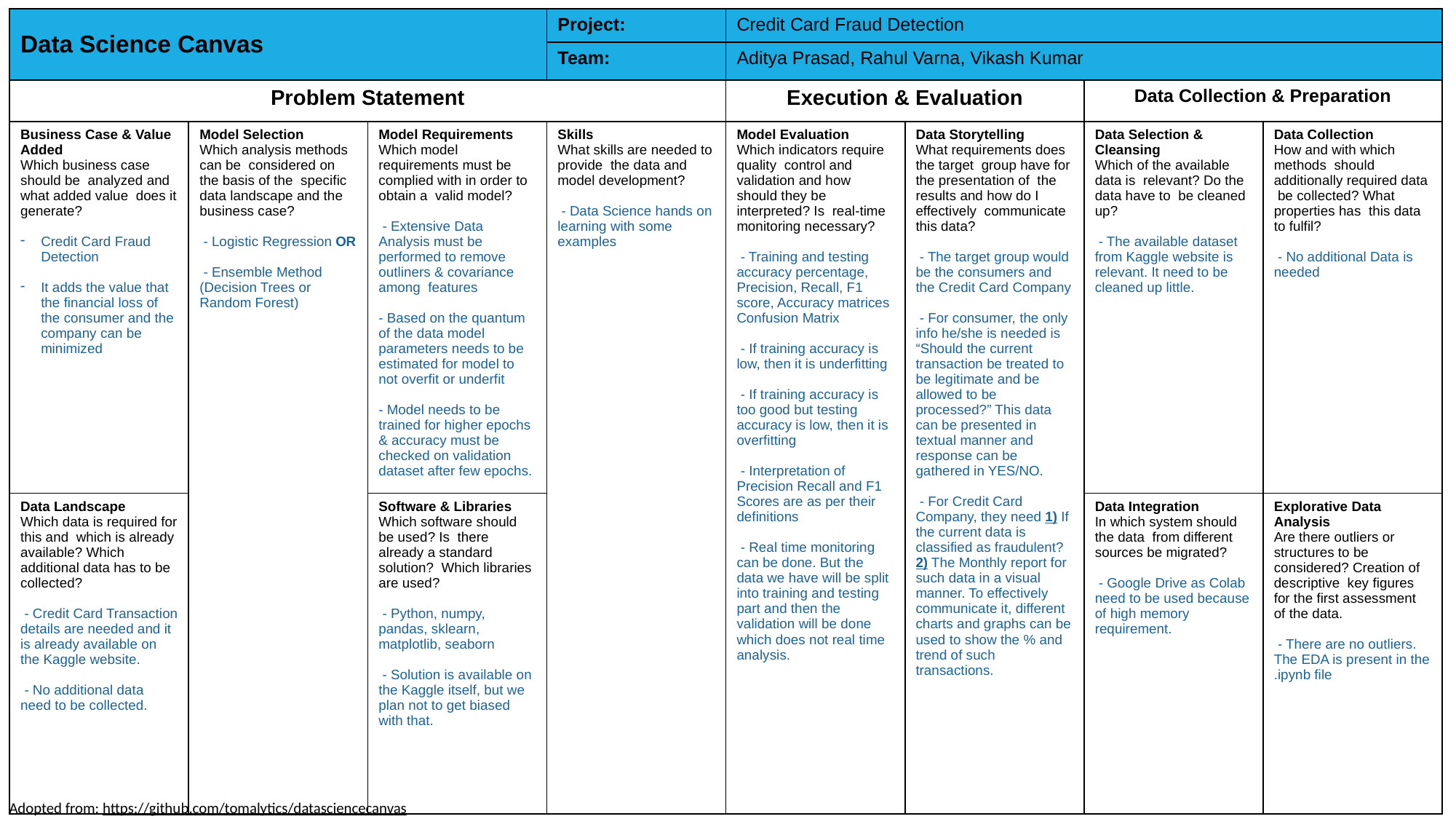

| Data Science Canvas |  |  | Project: | Credit Card Fraud Detection |  |  |  |
| --- | --- | --- | --- | --- | --- | --- | --- |
|  |  |  | Team: | Aditya Prasad, Rahul Varna, Vikash Kumar |  |  |  |
| Problem Statement |  |  |  | Execution & Evaluation |  | Data Collection & Preparation |  |
| Business Case & Value Added Which business case should be analyzed and what added value does it generate? Credit Card Fraud Detection It adds the value that the financial loss of the consumer and the company can be minimized | Model Selection Which analysis methods can be considered on the basis of the specific data landscape and the business case? - Logistic Regression OR - Ensemble Method (Decision Trees or Random Forest) | Model Requirements Which model requirements must be complied with in order to obtain a valid model? - Extensive Data Analysis must be performed to remove outliners & covariance among features - Based on the quantum of the data model parameters needs to be estimated for model to not overfit or underfit - Model needs to be trained for higher epochs & accuracy must be checked on validation dataset after few epochs. | Skills What skills are needed to provide the data and model development? - Data Science hands on learning with some examples | Model Evaluation Which indicators require quality control and validation and how should they be interpreted? Is real-time monitoring necessary? - Training and testing accuracy percentage, Precision, Recall, F1 score, Accuracy matrices Confusion Matrix - If training accuracy is low, then it is underfitting - If training accuracy is too good but testing accuracy is low, then it is overfitting - Interpretation of Precision Recall and F1 Scores are as per their definitions - Real time monitoring can be done. But the data we have will be split into training and testing part and then the validation will be done which does not real time analysis. | Data Storytelling What requirements does the target group have for the presentation of the results and how do I effectively communicate this data? - The target group would be the consumers and the Credit Card Company - For consumer, the only info he/she is needed is “Should the current transaction be treated to be legitimate and be allowed to be processed?” This data can be presented in textual manner and response can be gathered in YES/NO. - For Credit Card Company, they need 1) If the current data is classified as fraudulent? 2) The Monthly report for such data in a visual manner. To effectively communicate it, different charts and graphs can be used to show the % and trend of such transactions. | Data Selection & Cleansing Which of the available data is relevant? Do the data have to be cleaned up? - The available dataset from Kaggle website is relevant. It need to be cleaned up little. | Data Collection How and with which methods should additionally required data be collected? What properties has this data to fulfil? - No additional Data is needed |
| Data Landscape Which data is required for this and which is already available? Which additional data has to be collected? - Credit Card Transaction details are needed and it is already available on the Kaggle website. - No additional data need to be collected. |  | Software & Libraries Which software should be used? Is there already a standard solution? Which libraries are used? - Python, numpy, pandas, sklearn, matplotlib, seaborn - Solution is available on the Kaggle itself, but we plan not to get biased with that. |  |  |  | Data Integration In which system should the data from different sources be migrated? - Google Drive as Colab need to be used because of high memory requirement. | Explorative Data Analysis Are there outliers or structures to be considered? Creation of descriptive key figures for the first assessment of the data. - There are no outliers. The EDA is present in the .ipynb file |
Adopted from: https://github.com/tomalytics/datasciencecanvas